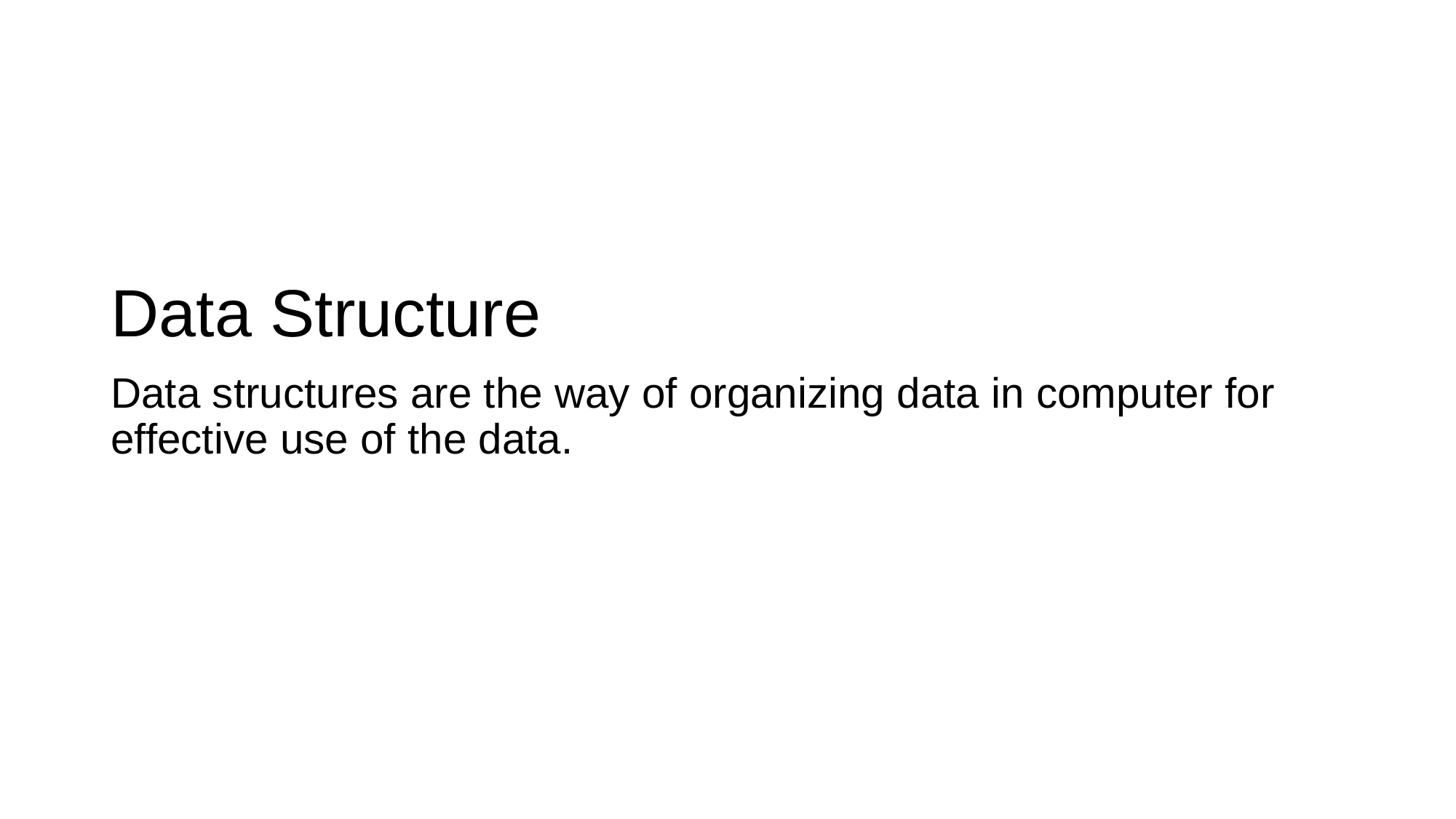

# Data Structure
Data structures are the way of organizing data in computer for effective use of the data.